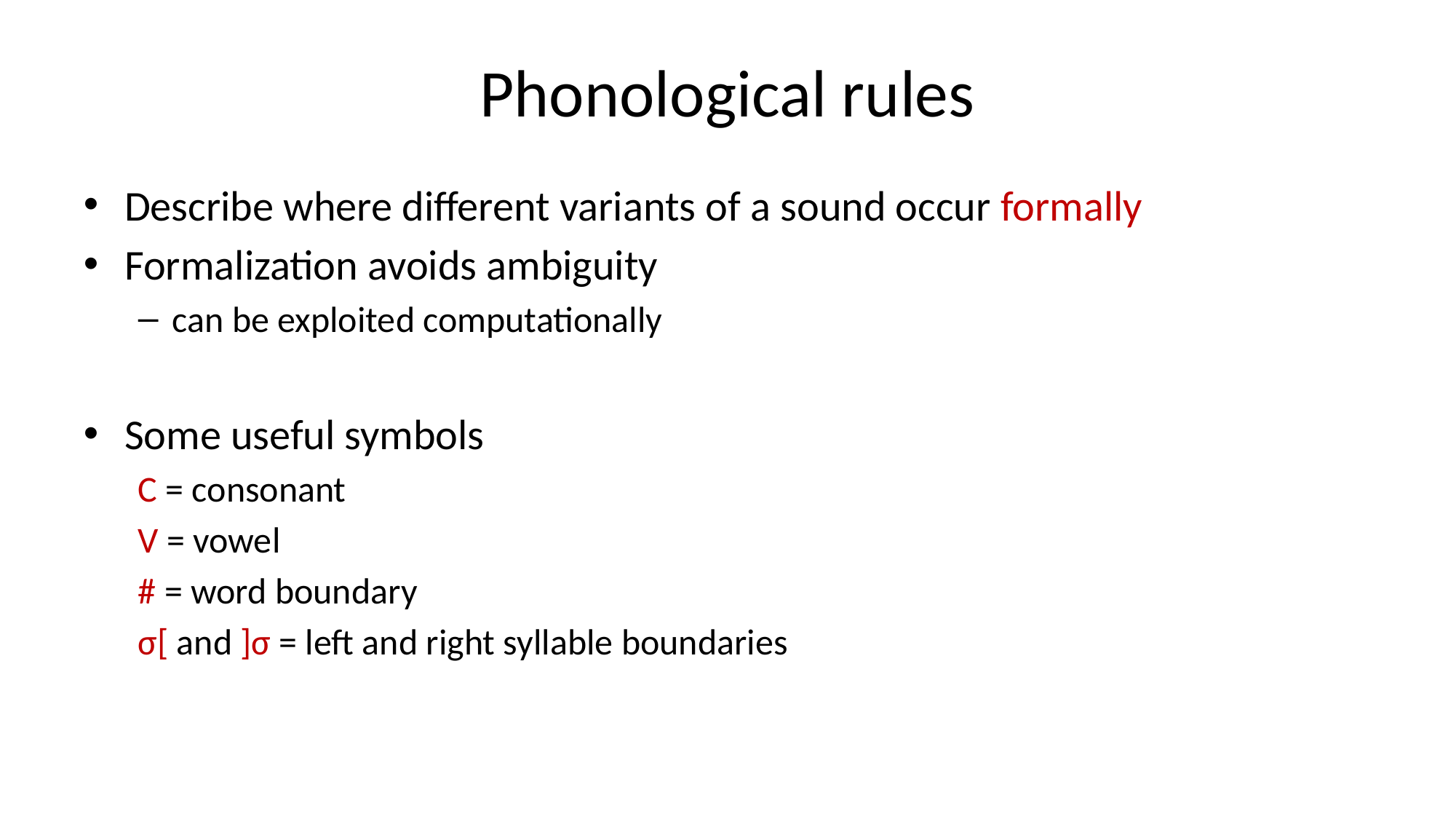

# Phonological rules
Describe where different variants of a sound occur formally
Formalization avoids ambiguity
can be exploited computationally

Some useful symbols
C = consonant
V = vowel
# = word boundary
σ[ and ]σ = left and right syllable boundaries